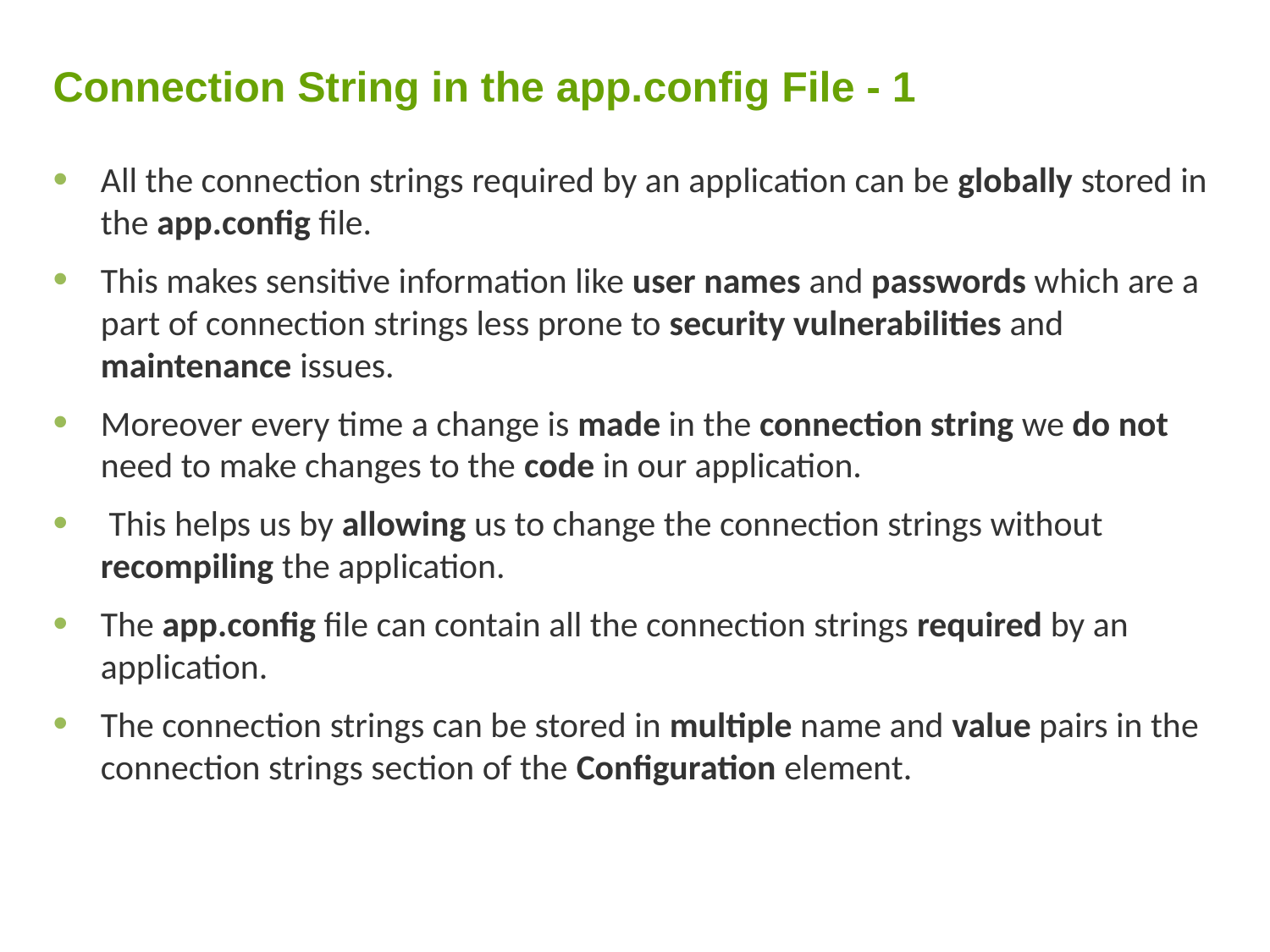

# Connection String in the app.config File - 1
All the connection strings required by an application can be globally stored in the app.config file.
This makes sensitive information like user names and passwords which are a part of connection strings less prone to security vulnerabilities and maintenance issues.
Moreover every time a change is made in the connection string we do not need to make changes to the code in our application.
 This helps us by allowing us to change the connection strings without recompiling the application.
The app.config file can contain all the connection strings required by an application.
The connection strings can be stored in multiple name and value pairs in the connection strings section of the Configuration element.